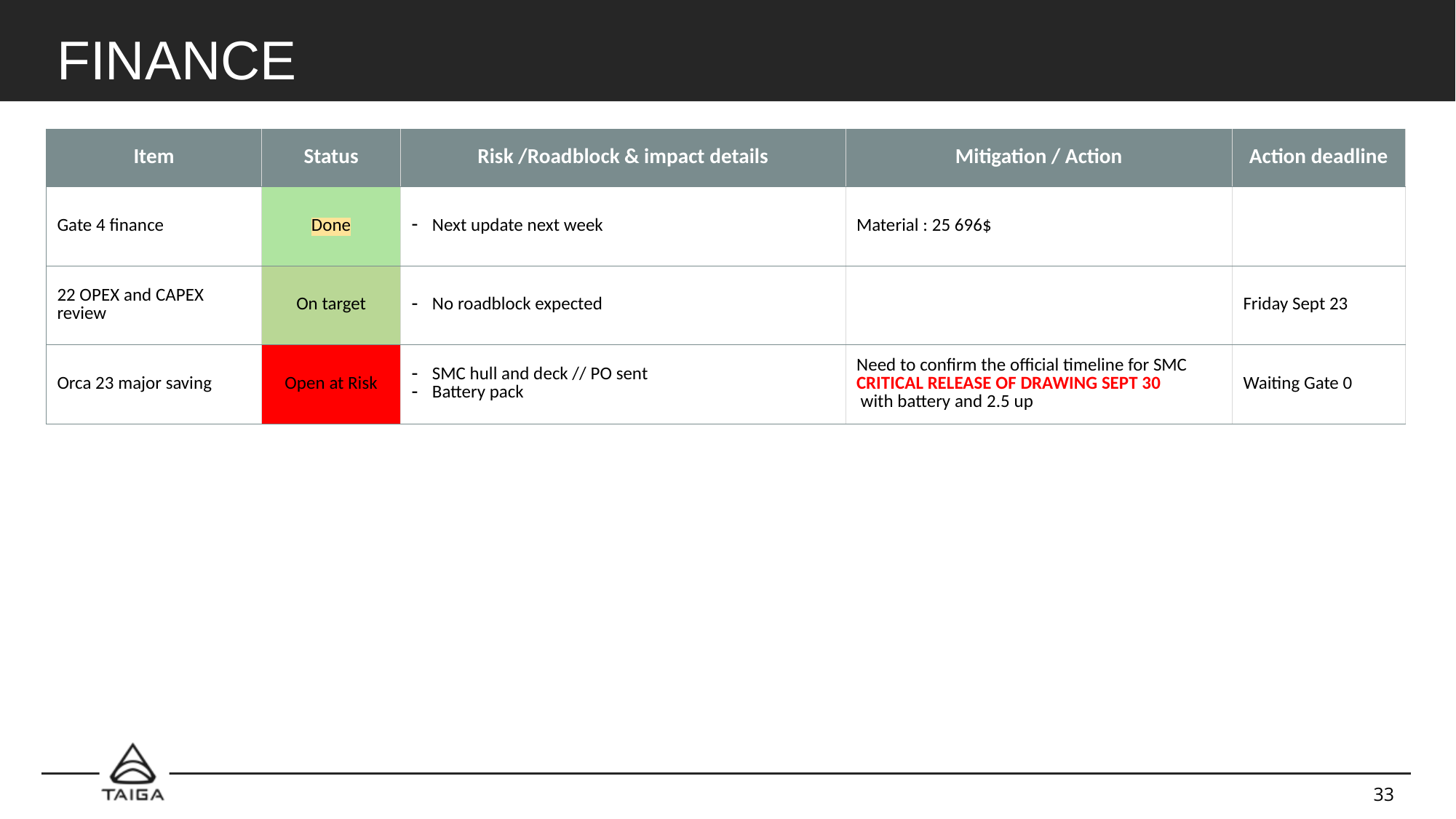

# Finance
| Item | Status | Risk /Roadblock & impact details | Mitigation / Action | Action deadline |
| --- | --- | --- | --- | --- |
| Gate 4 finance | Done | Next update next week | Material : 25 696$ |  |
| 22 OPEX and CAPEX review | On target | No roadblock expected |  | Friday Sept 23 |
| Orca 23 major saving | Open at Risk | SMC hull and deck // PO sent Battery pack | Need to confirm the official timeline for SMC CRITICAL RELEASE OF DRAWING SEPT 30 with battery and 2.5 up | Waiting Gate 0 |
33